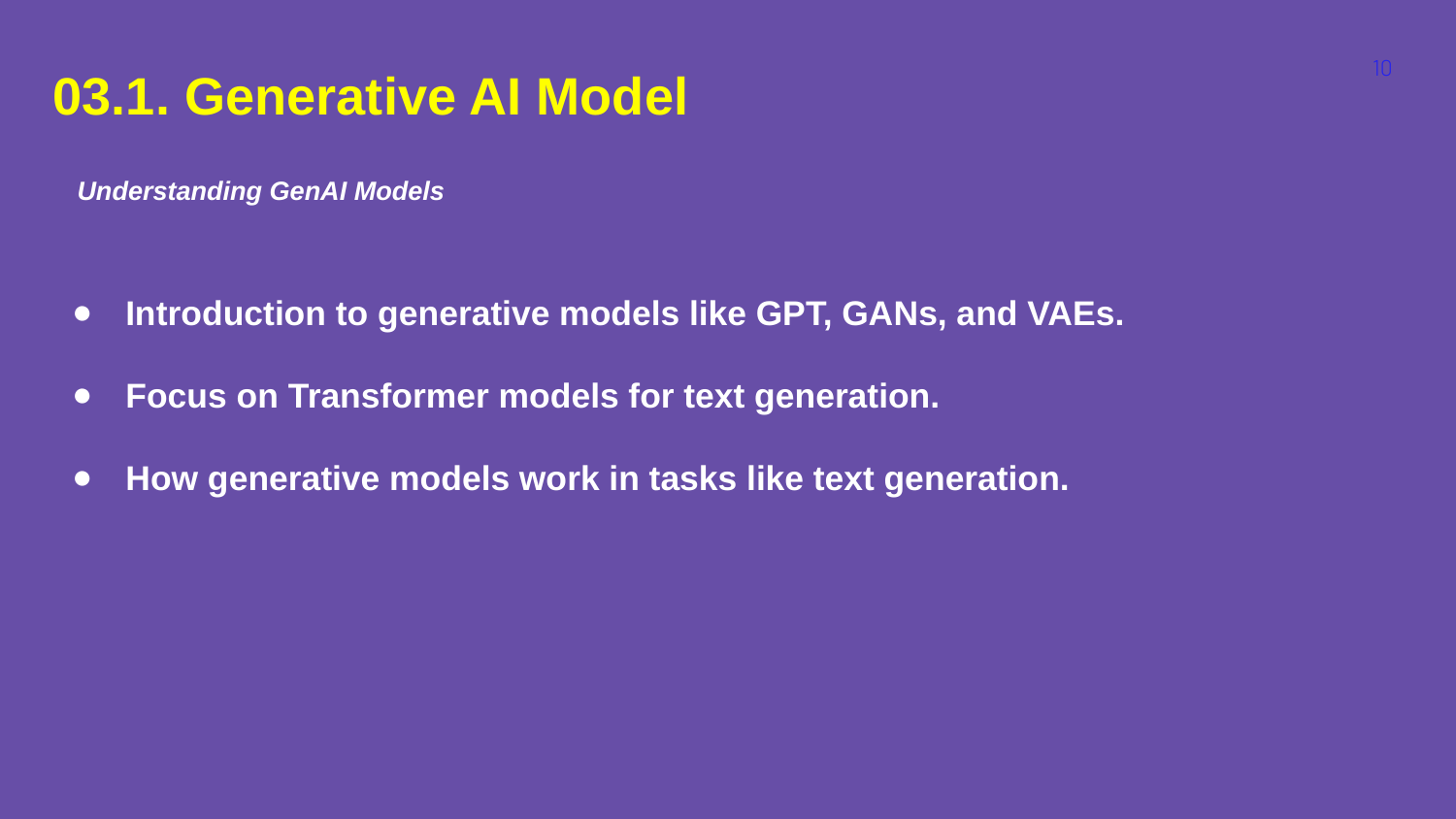

10
03.1. Generative AI Model
Understanding GenAI Models
Introduction to generative models like GPT, GANs, and VAEs.
Focus on Transformer models for text generation.
How generative models work in tasks like text generation.